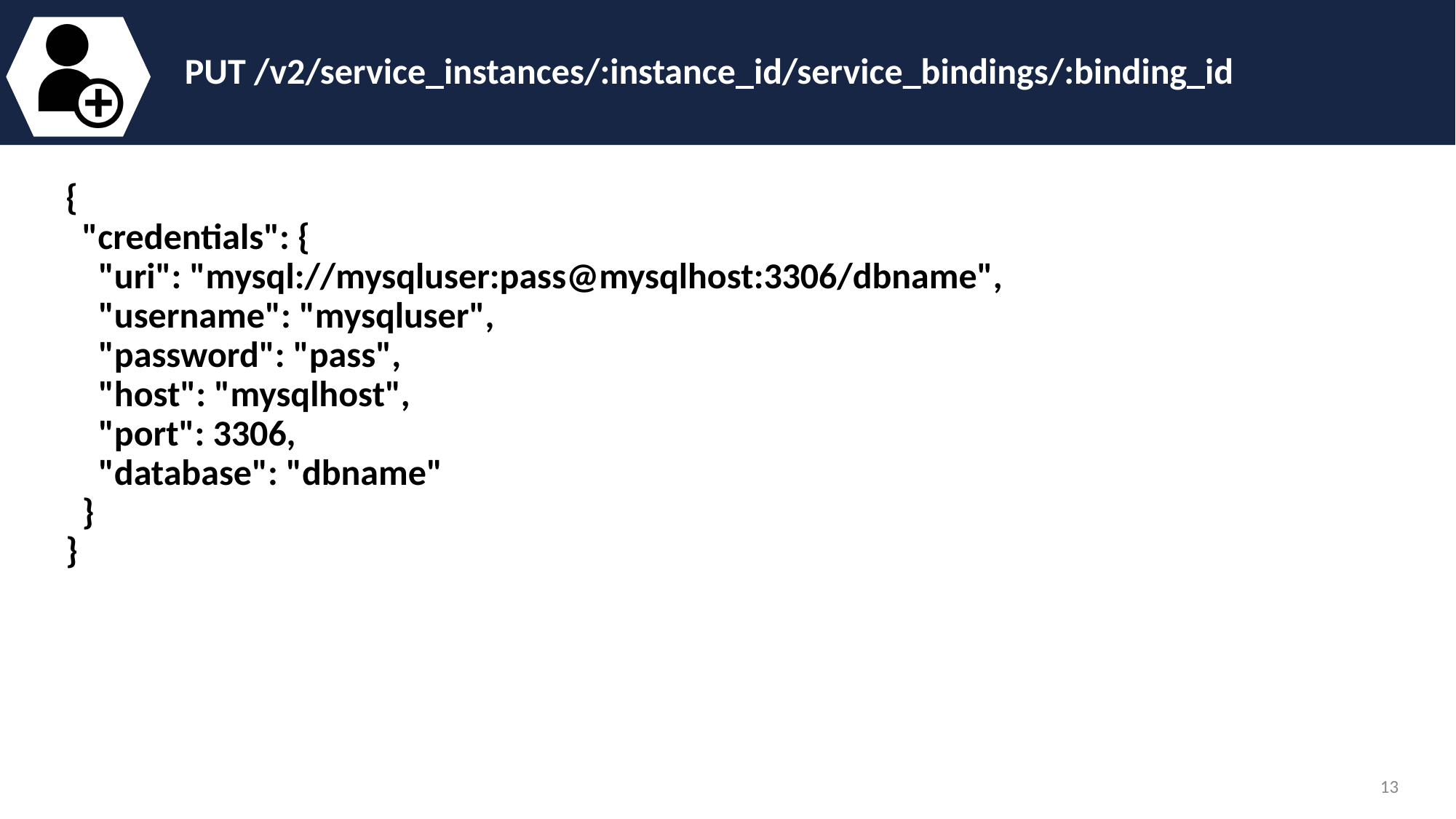

# PUT /v2/service_instances/:instance_id/service_bindings/:binding_id
{
  "credentials": {
    "uri": "mysql://mysqluser:pass@mysqlhost:3306/dbname",
    "username": "mysqluser",
    "password": "pass",
    "host": "mysqlhost",
    "port": 3306,
    "database": "dbname"
  }
}
13